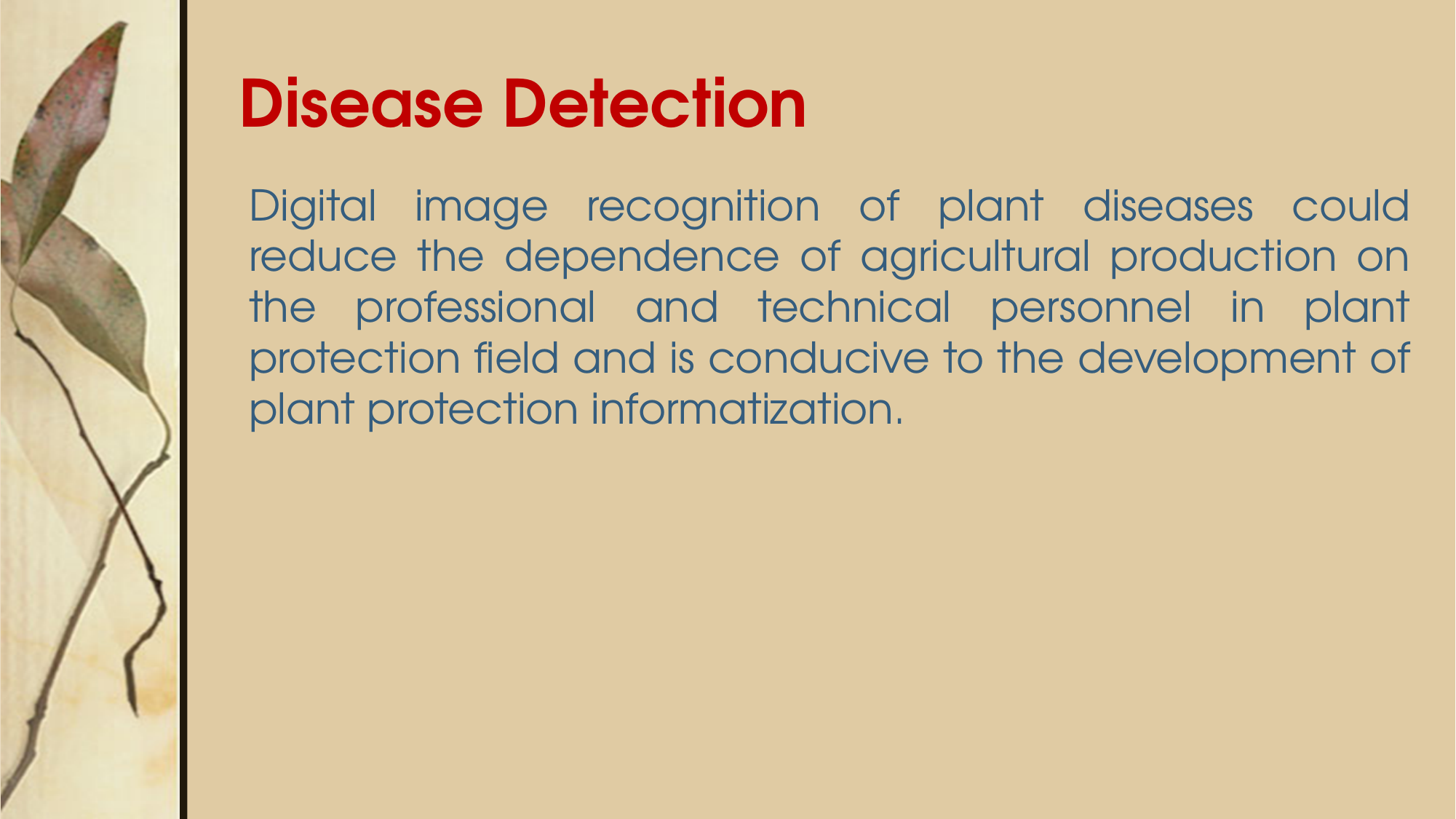

# Disease Detection
Digital image recognition of plant diseases could reduce the dependence of agricultural production on the professional and technical personnel in plant protection field and is conducive to the development of plant protection informatization.